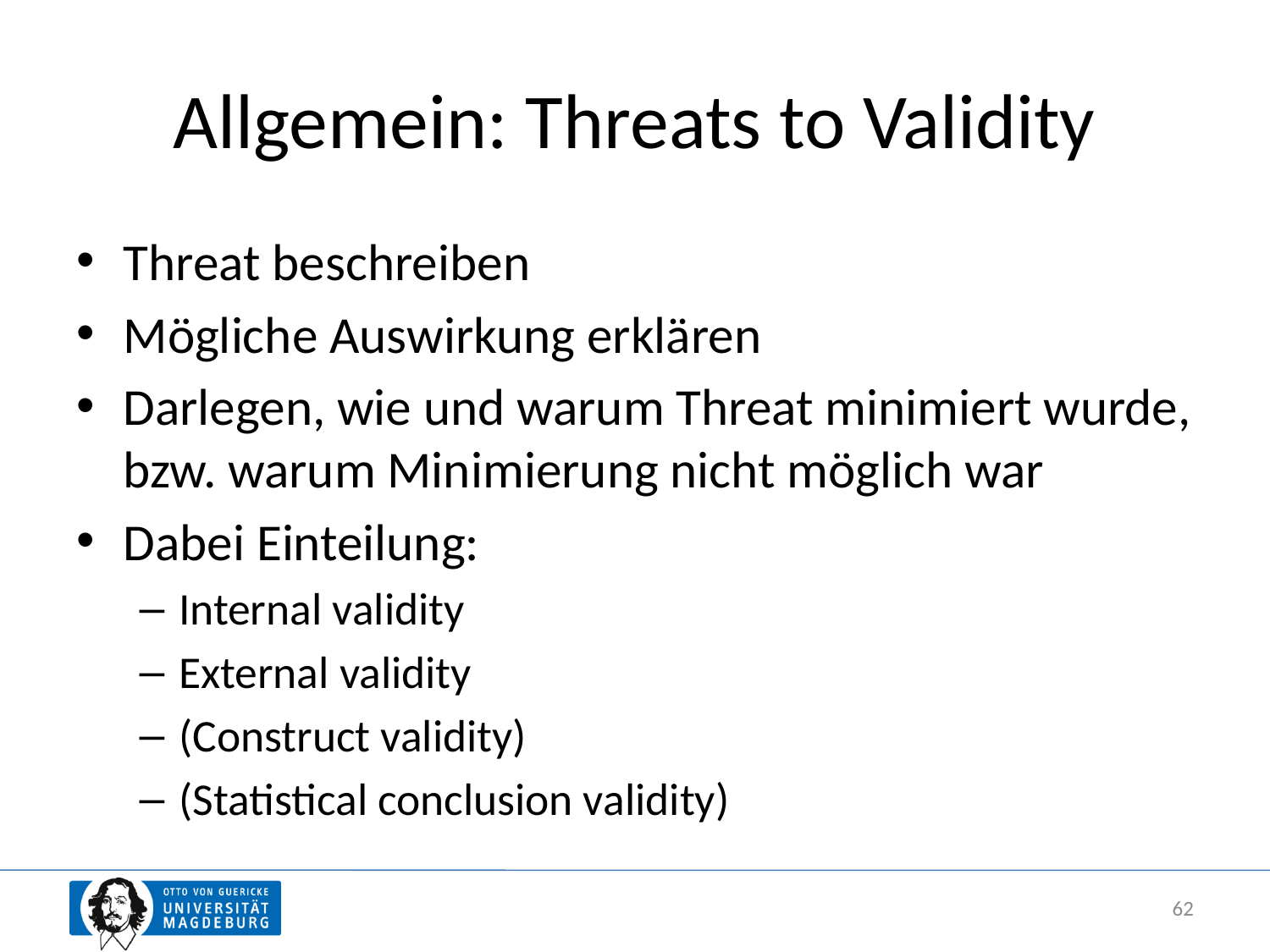

# Allgemein: Threats to Validity
Threat beschreiben
Mögliche Auswirkung erklären
Darlegen, wie und warum Threat minimiert wurde, bzw. warum Minimierung nicht möglich war
Dabei Einteilung:
Internal validity
External validity
(Construct validity)
(Statistical conclusion validity)
62